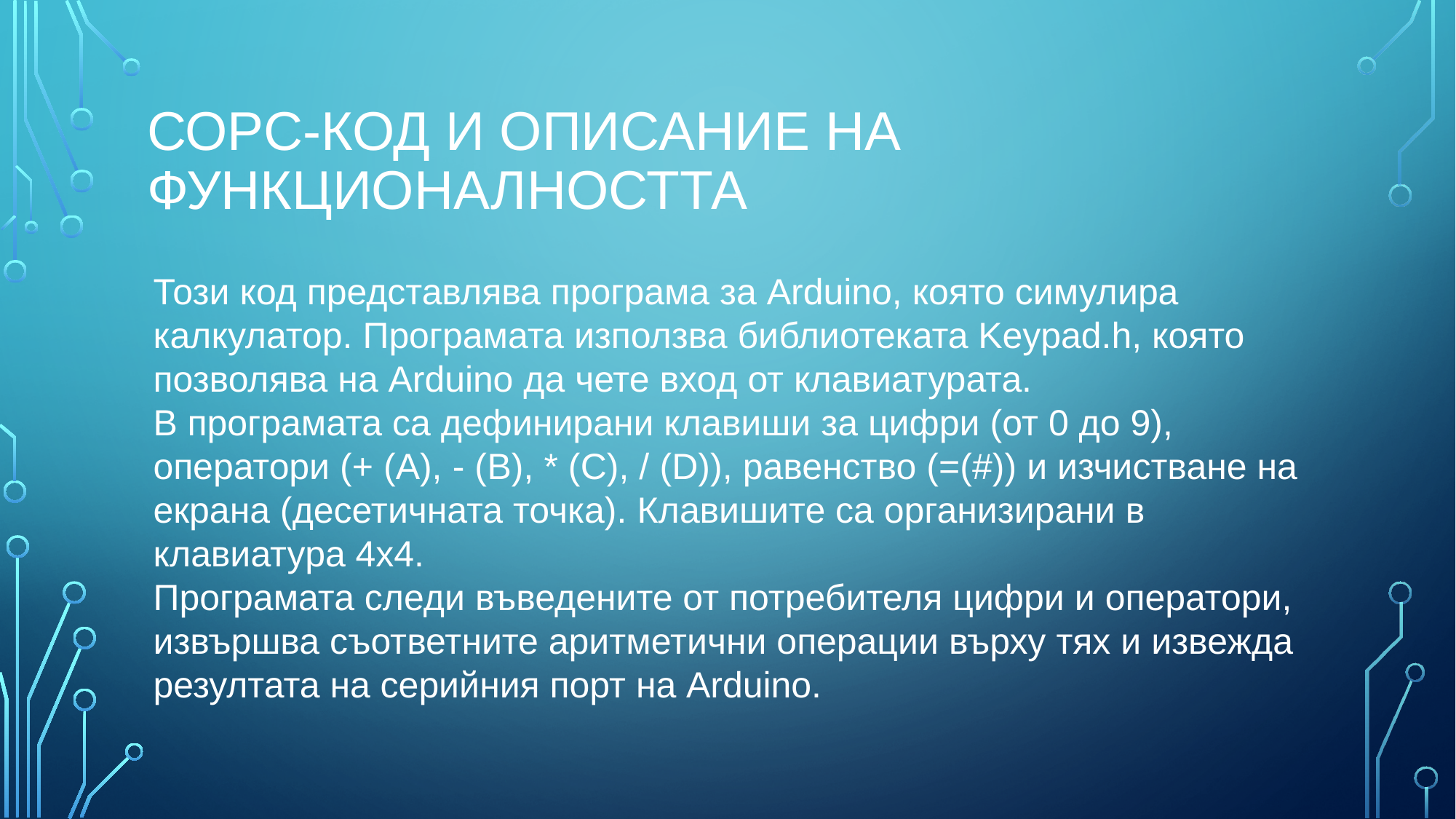

# Сорс-код и описание на функционалността
Този код представлява програма за Arduino, която симулира калкулатор. Програмата използва библиотеката Keypad.h, която позволява на Arduino да чете вход от клавиатурата.
В програмата са дефинирани клавиши за цифри (от 0 до 9), оператори (+ (A), - (B), * (C), / (D)), равенство (=(#)) и изчистване на екрана (десетичната точка). Клавишите са организирани в клавиатура 4x4.
Програмата следи въведените от потребителя цифри и оператори, извършва съответните аритметични операции върху тях и извежда резултата на серийния порт на Arduino.